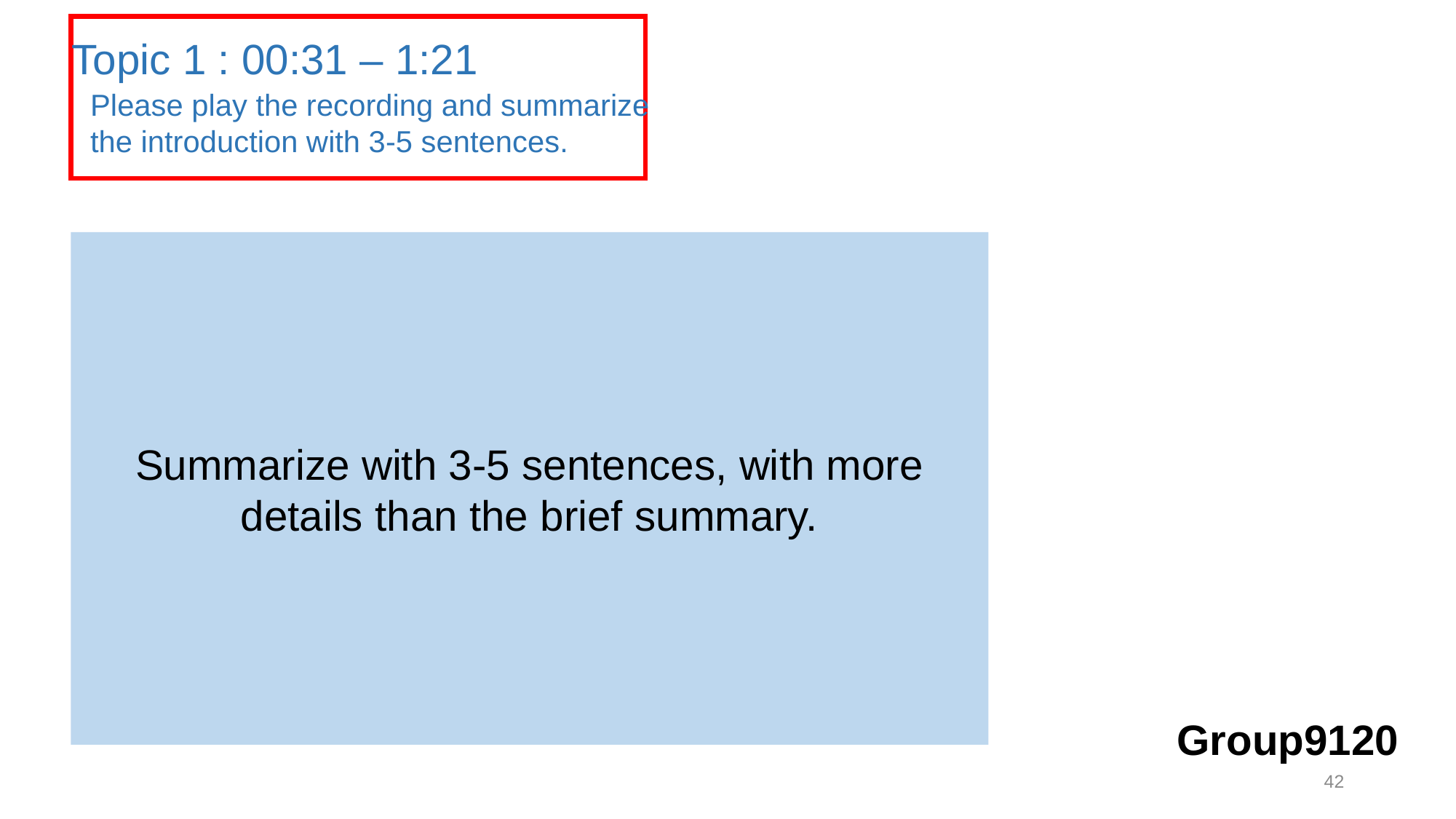

Topic 1 : 00:31 – 1:21
Please play the recording and summarize the introduction with 3-5 sentences.
Summarize with 3-5 sentences, with more details than the brief summary.
Group9120
42